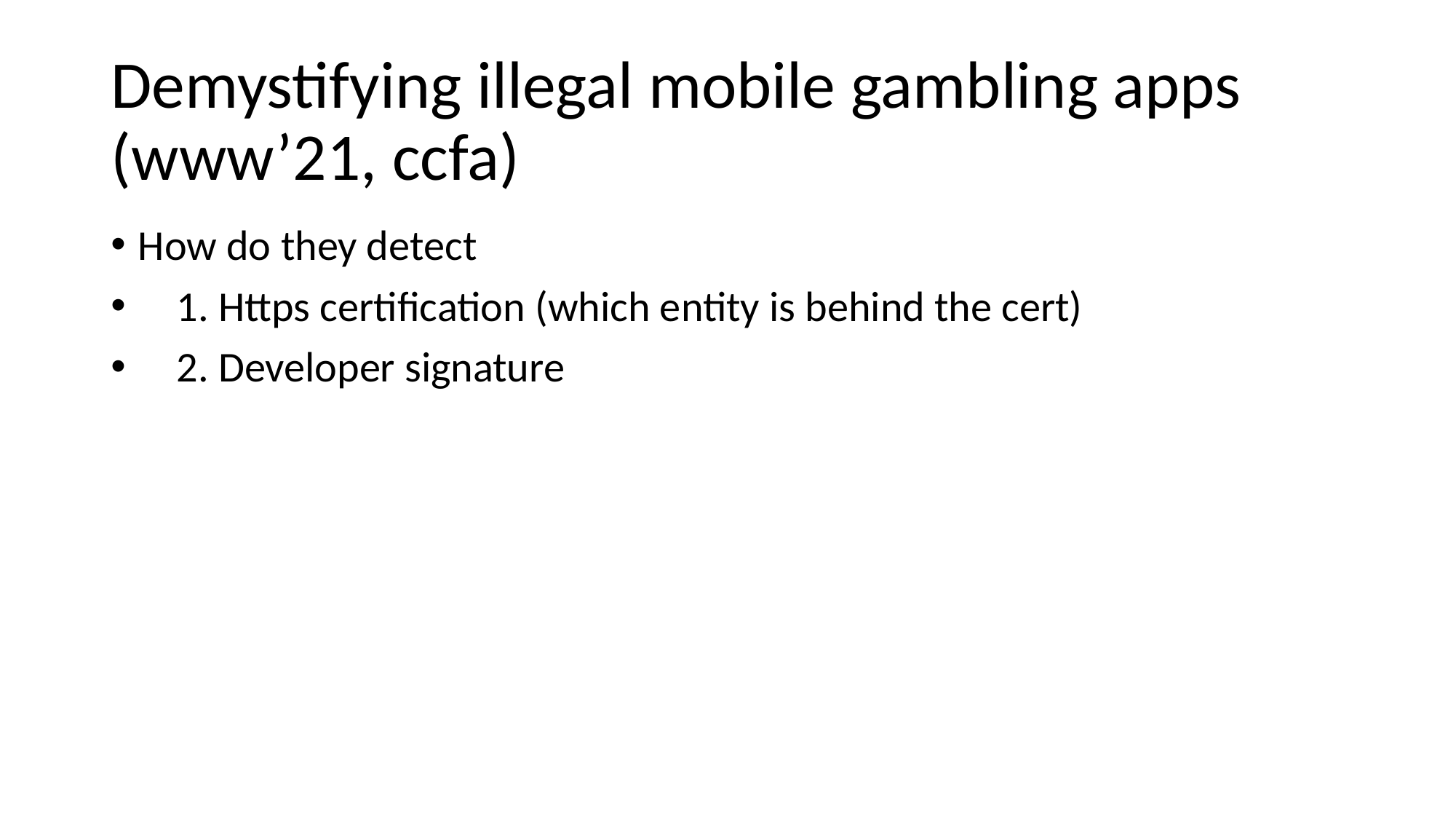

# Demystifying illegal mobile gambling apps (www’21, ccfa)
How do they detect
    1. Https certification (which entity is behind the cert)
    2. Developer signature